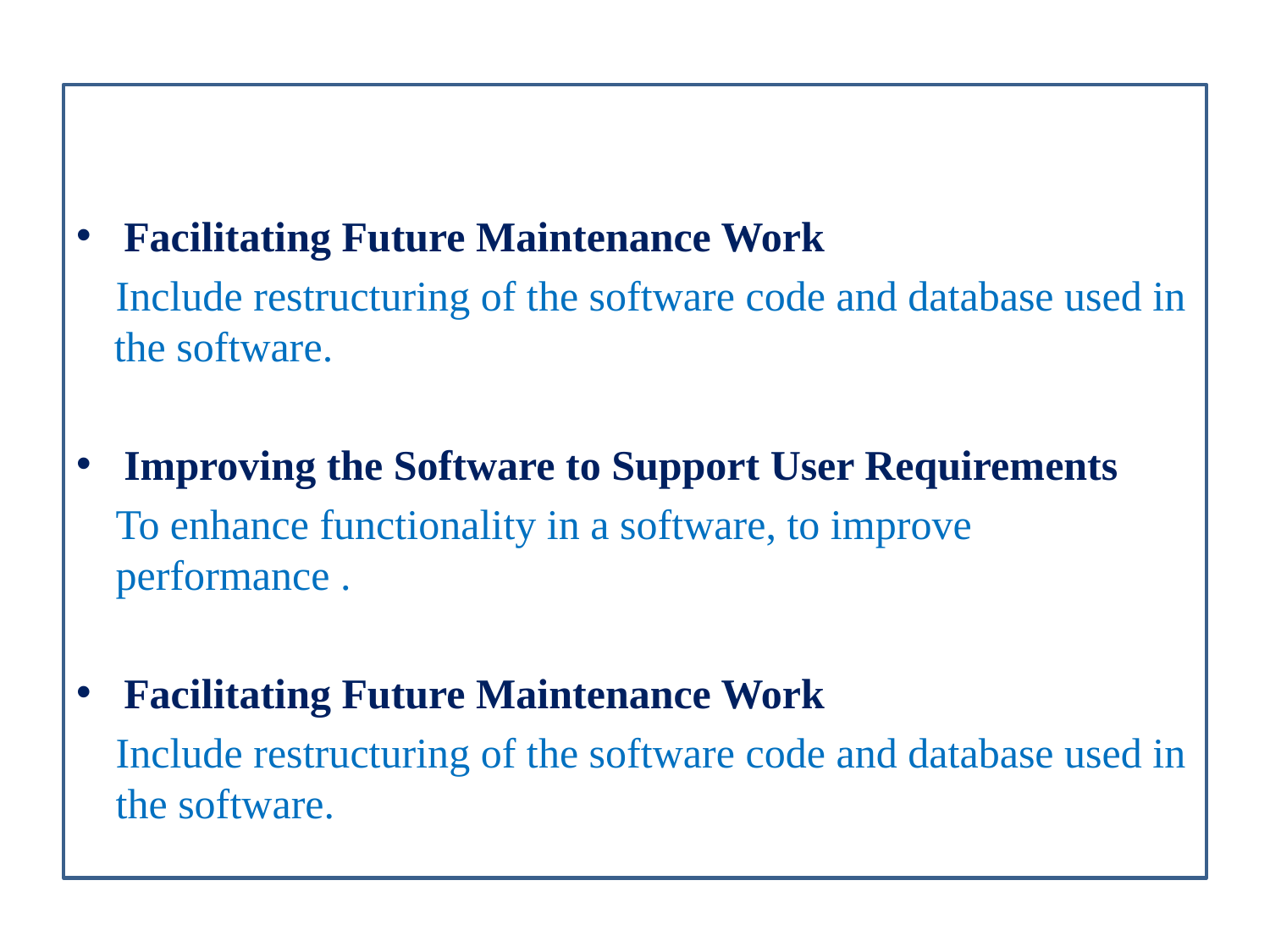

Facilitating Future Maintenance Work
Include restructuring of the software code and database used in the software.

Improving the Software to Support User Requirements
To enhance functionality in a software, to improve performance .

Facilitating Future Maintenance Work
Include restructuring of the software code and database used in the software.